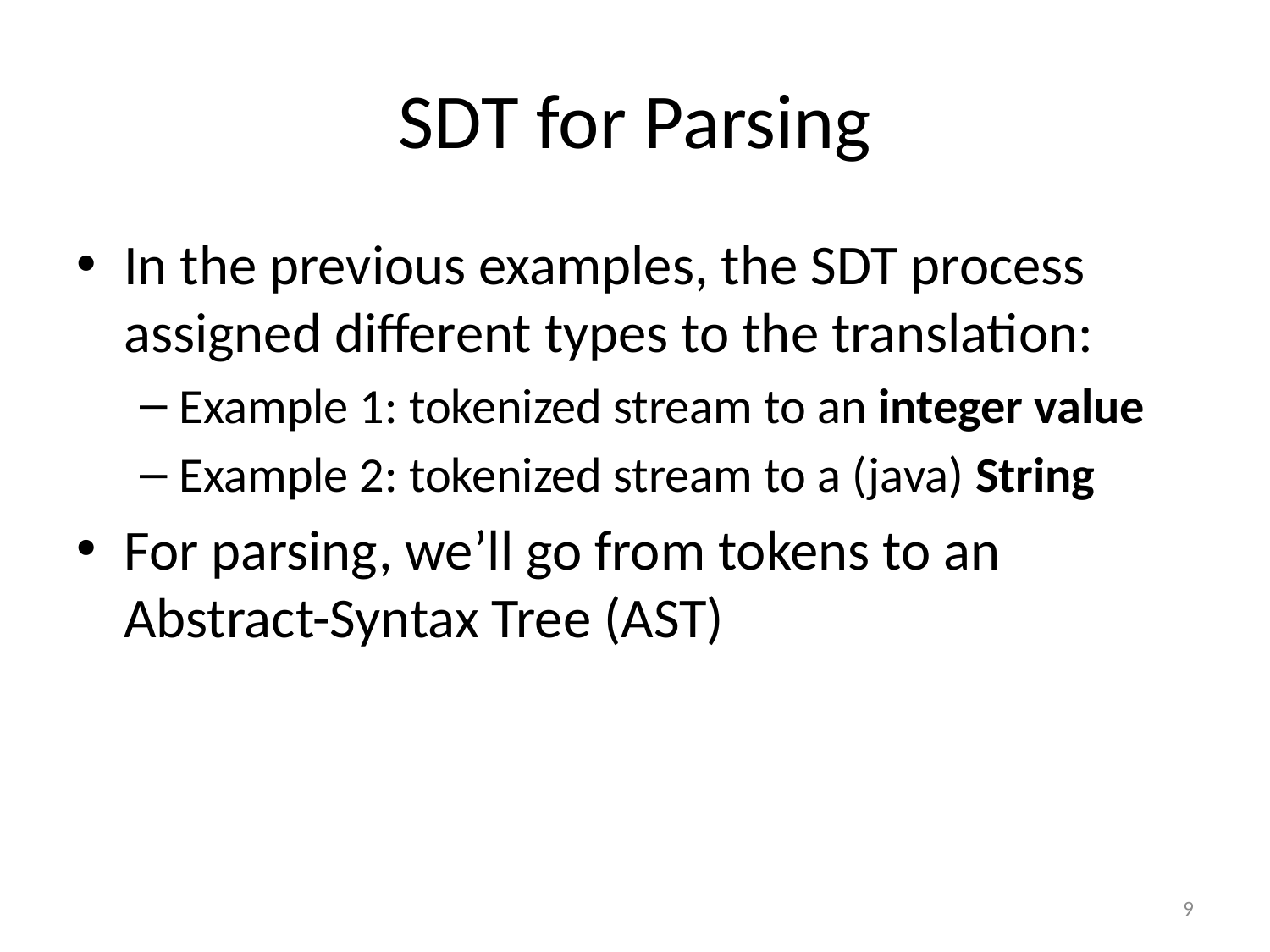

# SDT for Parsing
In the previous examples, the SDT process assigned different types to the translation:
Example 1: tokenized stream to an integer value
Example 2: tokenized stream to a (java) String
For parsing, we’ll go from tokens to an Abstract-Syntax Tree (AST)
9